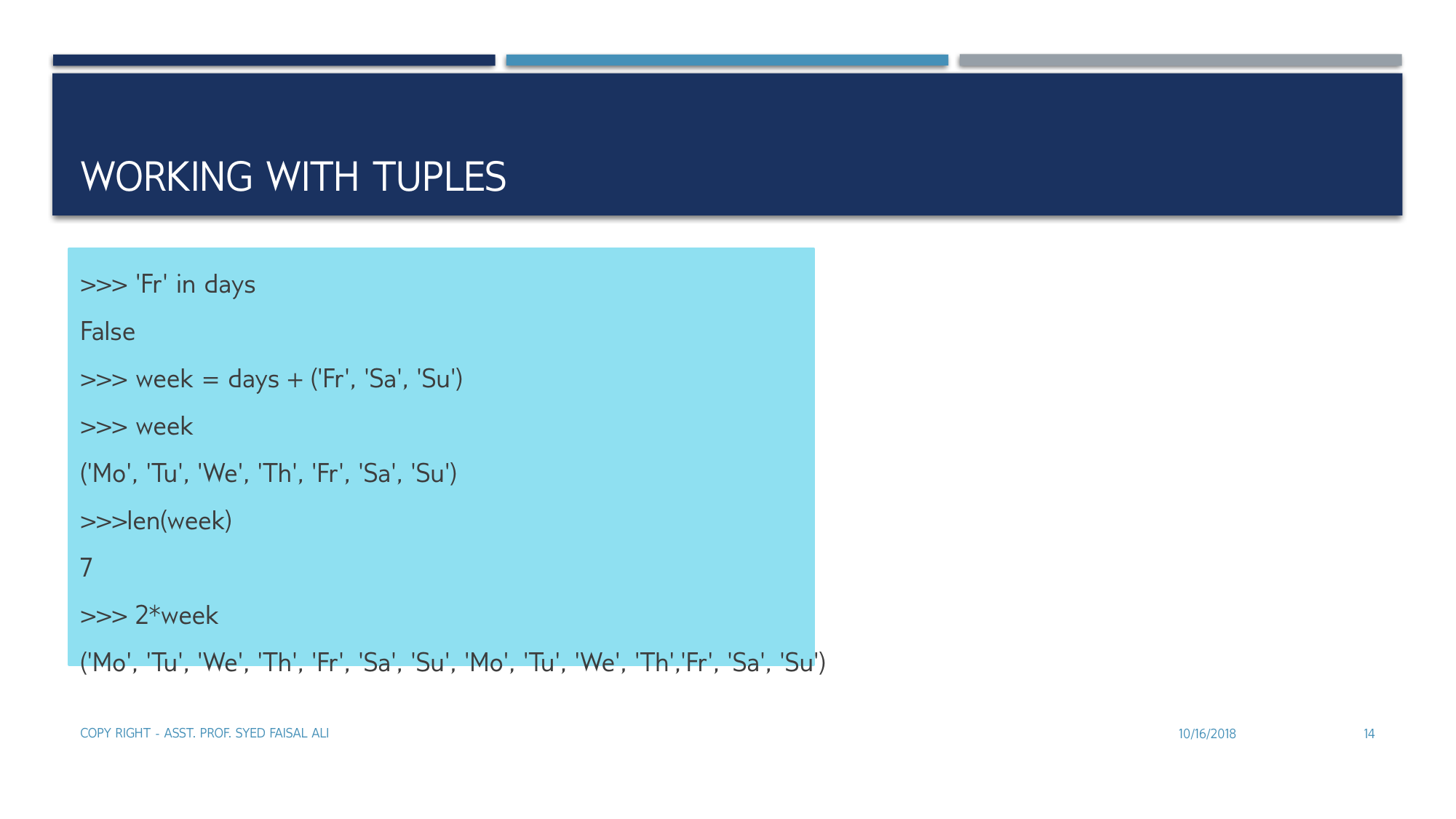

# Working with tuples

>>> 'Fr' in days
False
>>> week = days + ('Fr', 'Sa', 'Su')
>>> week
('Mo', 'Tu', 'We', 'Th', 'Fr', 'Sa', 'Su')
>>>len(week)
7
>>> 2*week
('Mo', 'Tu', 'We', 'Th', 'Fr', 'Sa', 'Su', 'Mo', 'Tu', 'We', 'Th','Fr', 'Sa', 'Su')

Copy Right - Asst. Prof. Syed Faisal Ali
10/16/2018
14